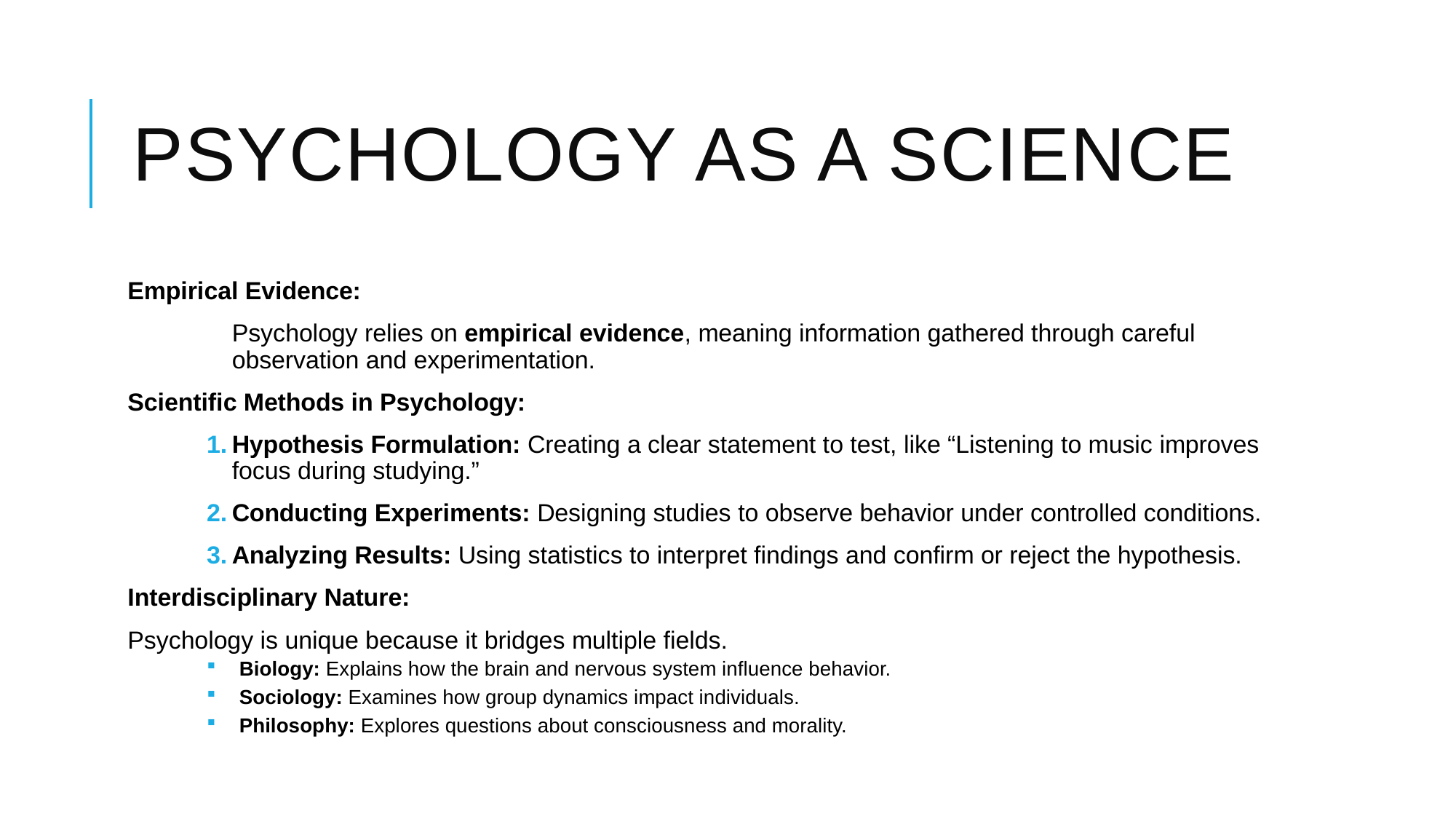

# Psychology as a Science
Empirical Evidence:
Psychology relies on empirical evidence, meaning information gathered through careful observation and experimentation.
Scientific Methods in Psychology:
Hypothesis Formulation: Creating a clear statement to test, like “Listening to music improves focus during studying.”
Conducting Experiments: Designing studies to observe behavior under controlled conditions.
Analyzing Results: Using statistics to interpret findings and confirm or reject the hypothesis.
Interdisciplinary Nature:
Psychology is unique because it bridges multiple fields.
Biology: Explains how the brain and nervous system influence behavior.
Sociology: Examines how group dynamics impact individuals.
Philosophy: Explores questions about consciousness and morality.